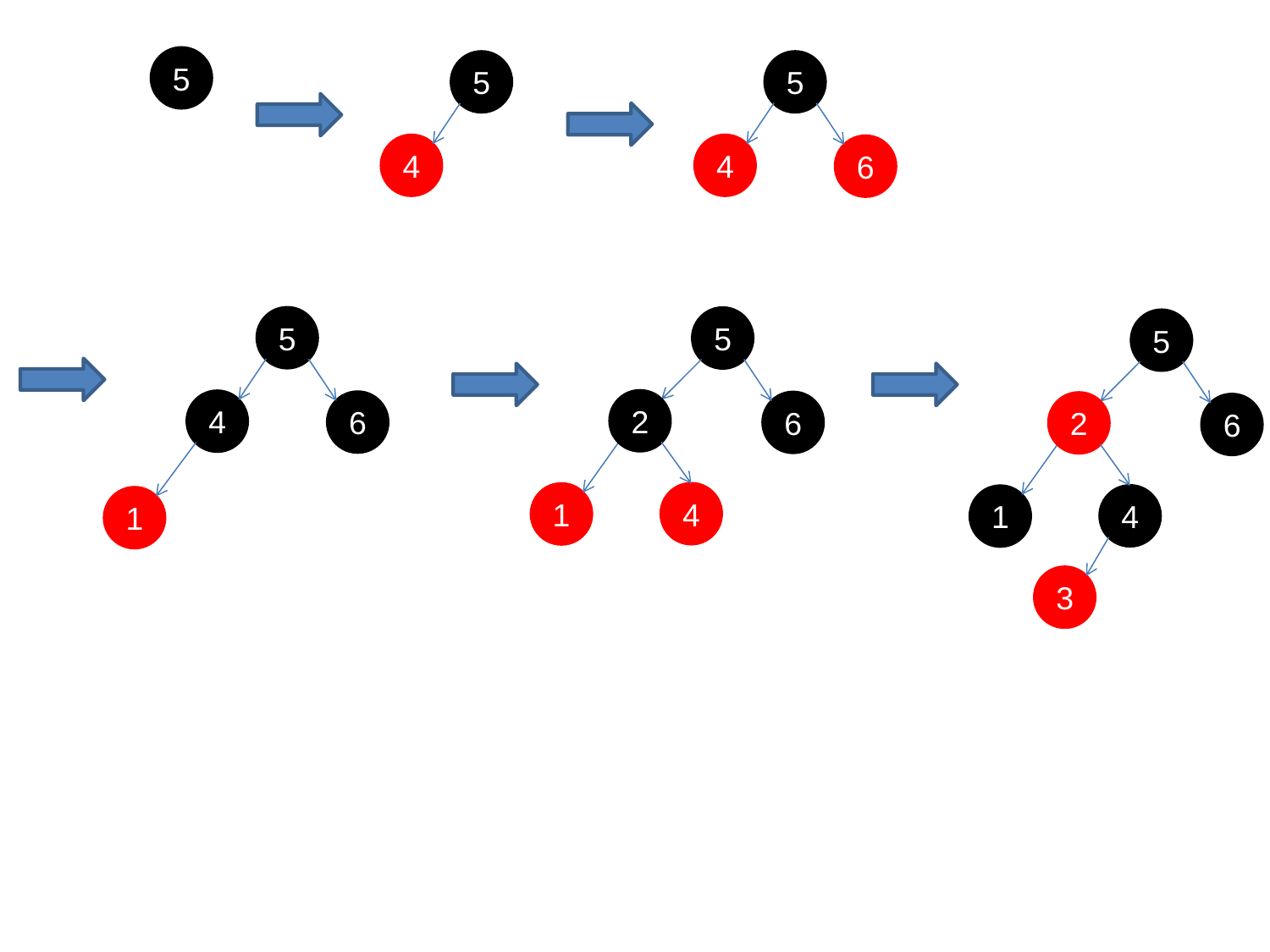

5
5
5

4
4
6
5
5
5

2
4
6
6
2
6
4
1
4
1
1
3